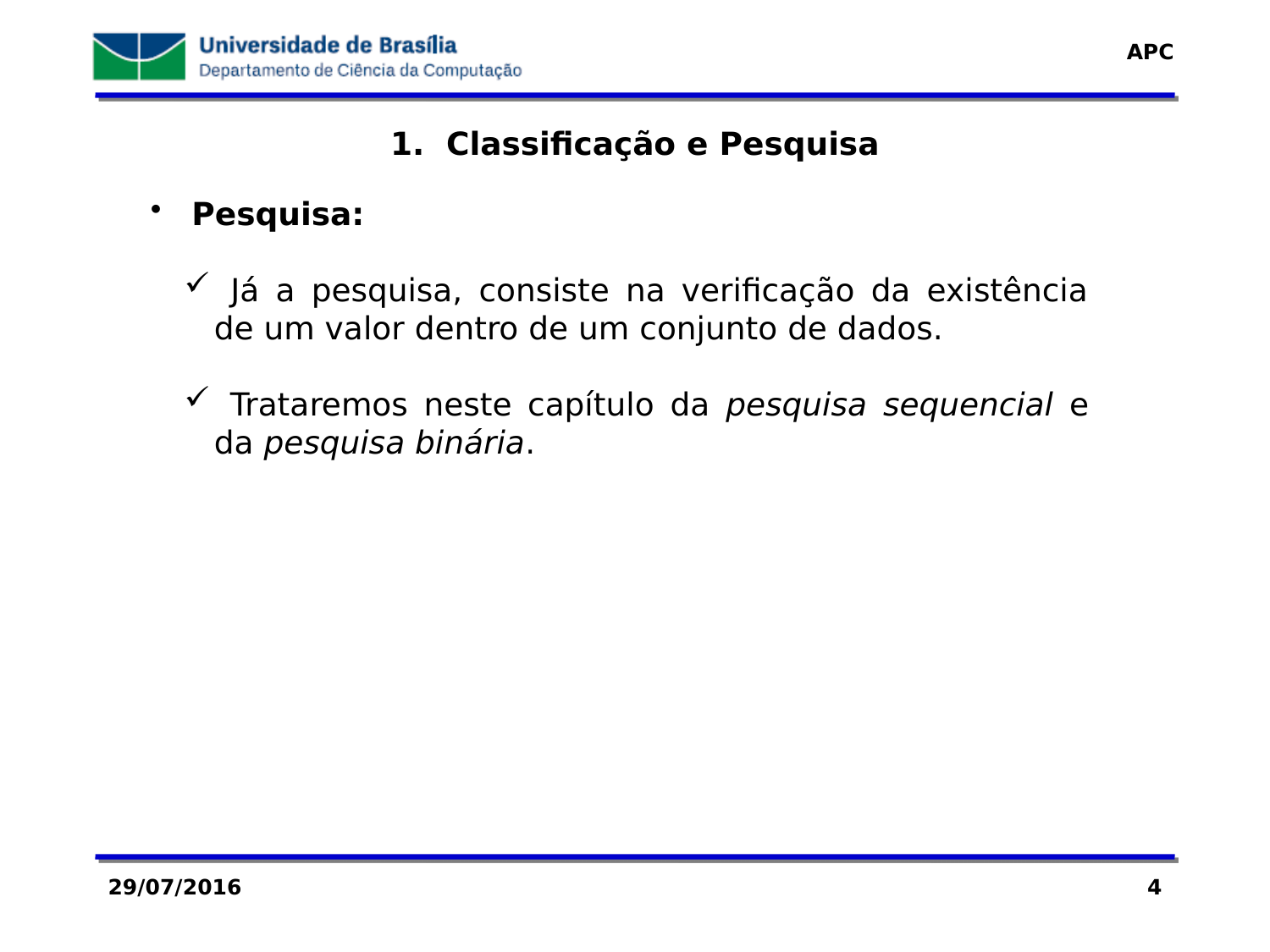

1.  Classificação e Pesquisa
 Pesquisa:

 Já a pesquisa, consiste na verificação da existência de um valor dentro de um conjunto de dados.

 Trataremos neste capítulo da pesquisa sequencial e da pesquisa binária.
29/07/2016
4